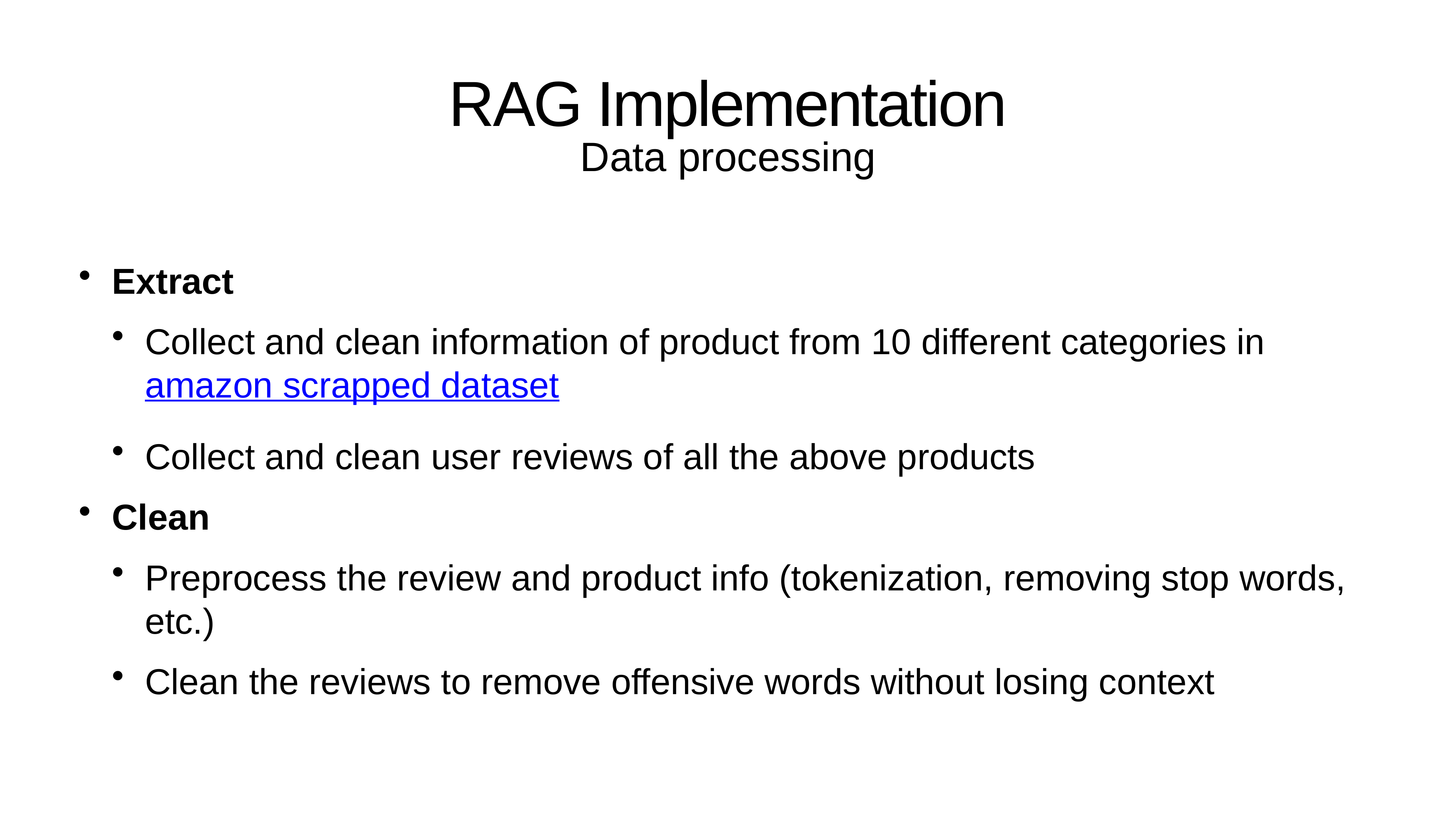

# RAG Implementation
Data processing
Extract
Collect and clean information of product from 10 different categories in amazon scrapped dataset

Collect and clean user reviews of all the above products
Clean
Preprocess the review and product info (tokenization, removing stop words, etc.)
Clean the reviews to remove offensive words without losing context